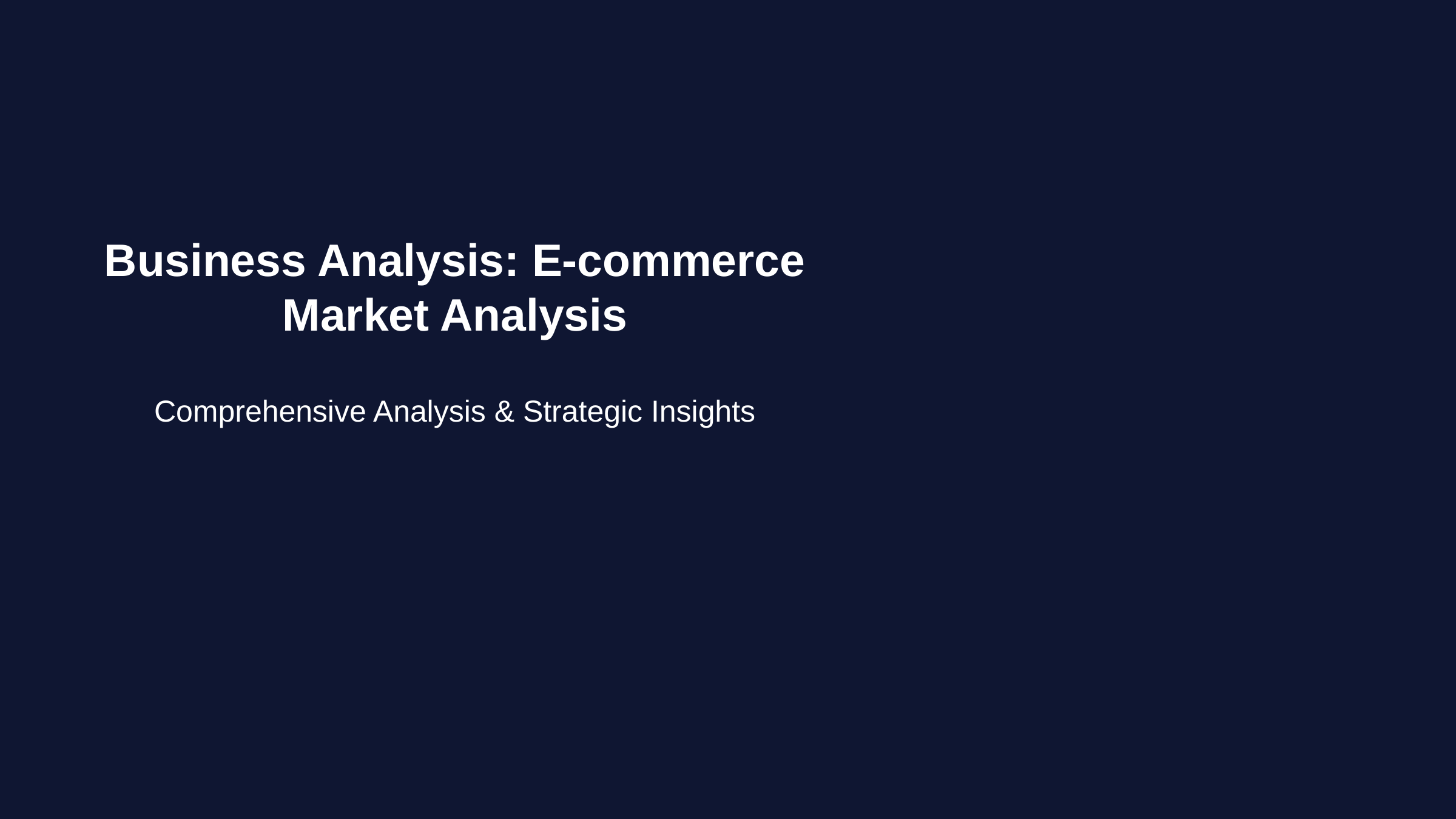

# Business Analysis: E-commerce Market Analysis
Comprehensive Analysis & Strategic Insights